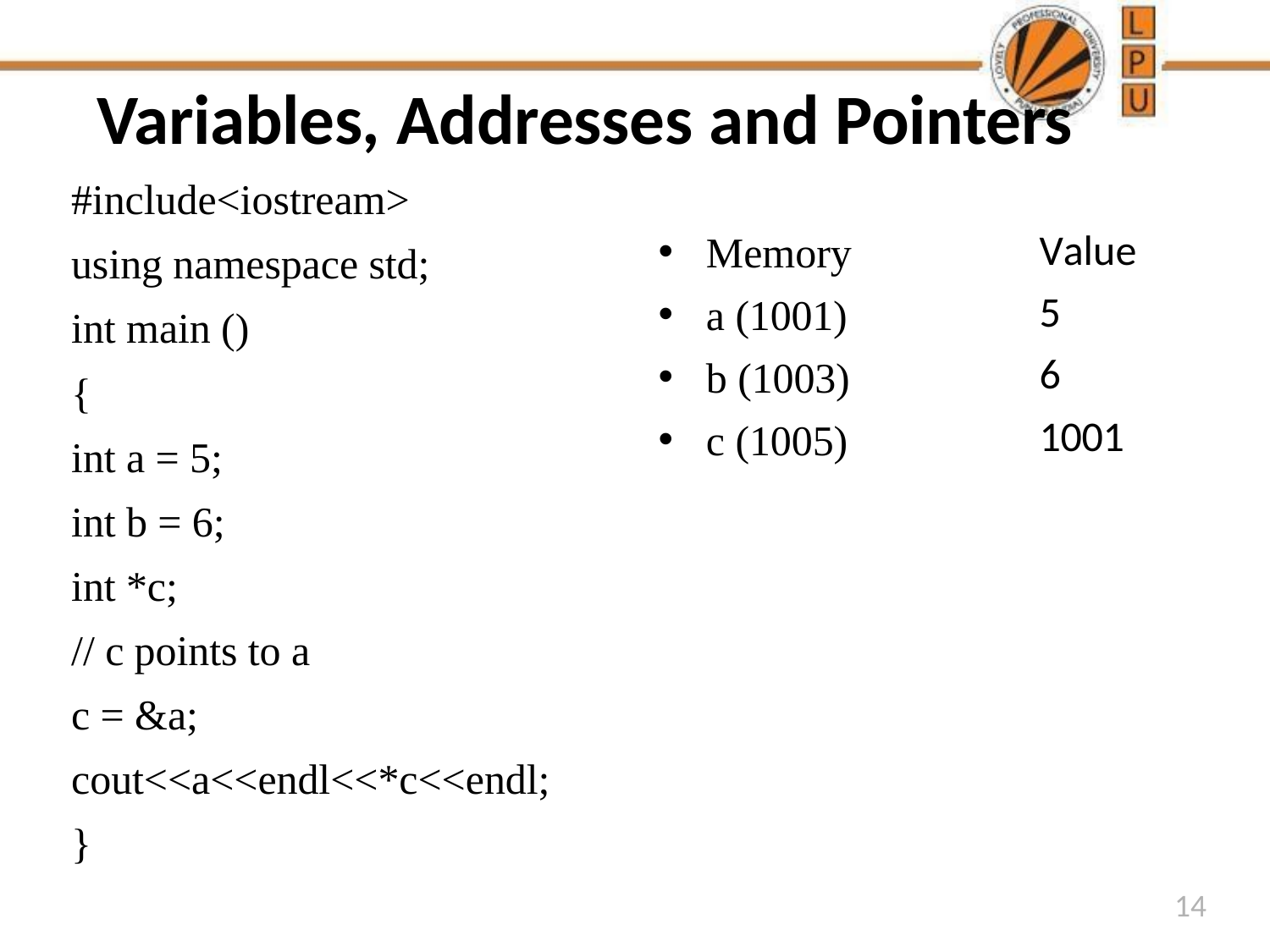

# Variables, Addresses and Pointers
#include<iostream>
using namespace std;
int main ()
{
int a = 5;
int b = 6;
int *c;
// c points to a
c = &a;
cout<<a<<endl<<*c<<endl;
}
Memory
a (1001)
b (1003)
c (1005)
Value  5
6
1001
14